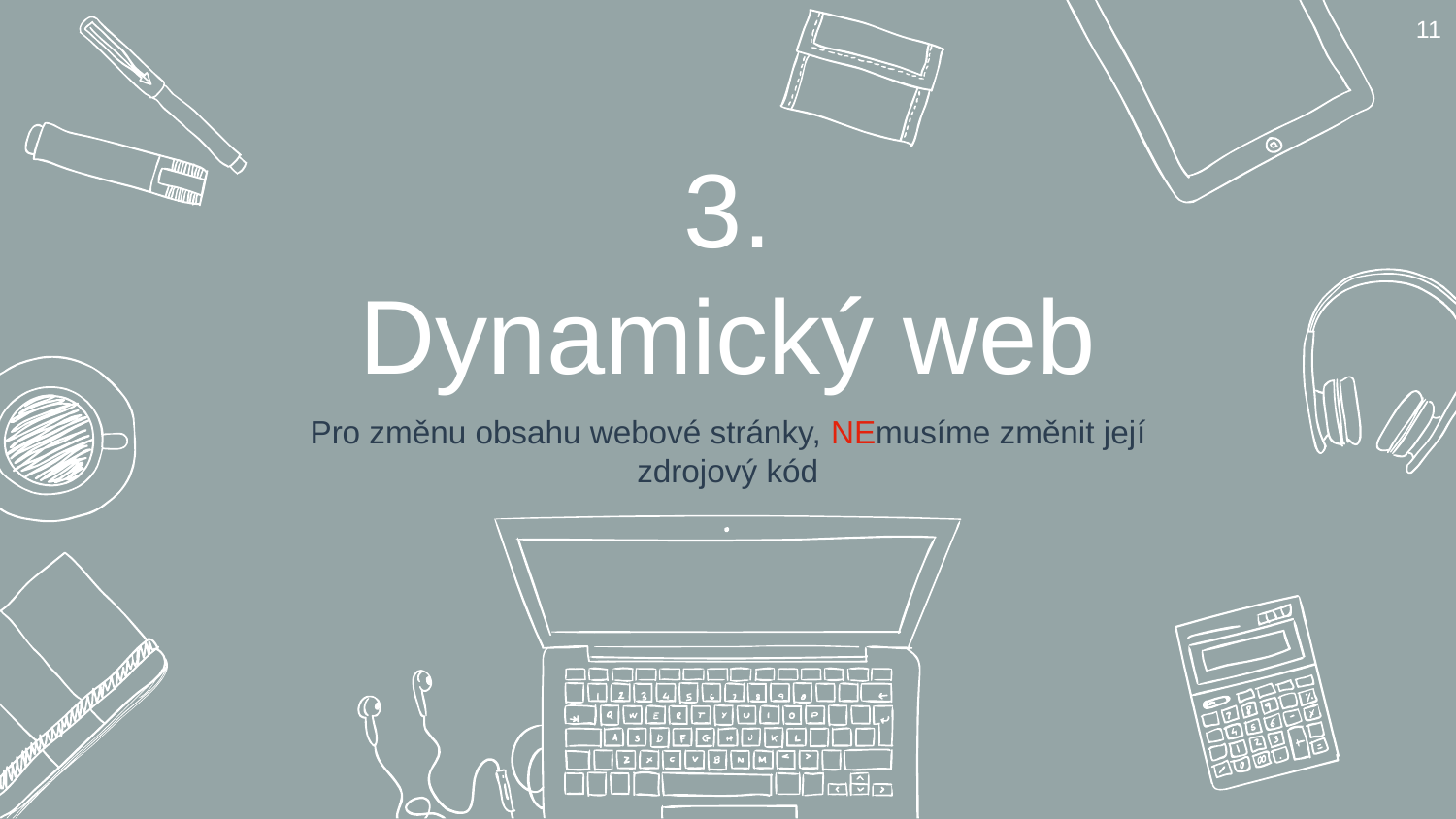

11
# 3.
Dynamický web
Pro změnu obsahu webové stránky, NEmusíme změnit její zdrojový kód